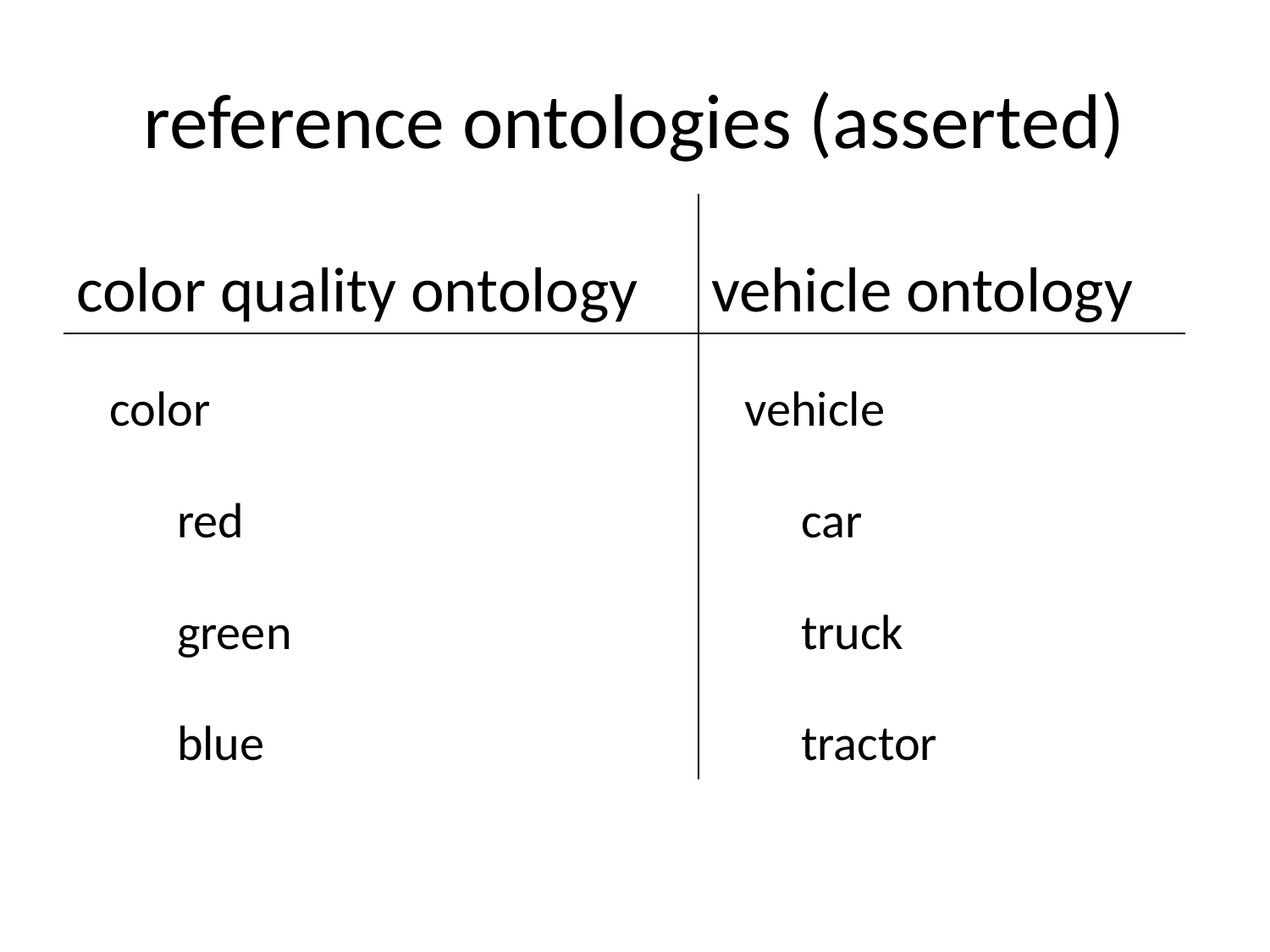

# reference ontologies (asserted)
| color quality ontology | vehicle ontology |
| --- | --- |
| color | vehicle |
| red | car |
| green | truck |
| blue | tractor |